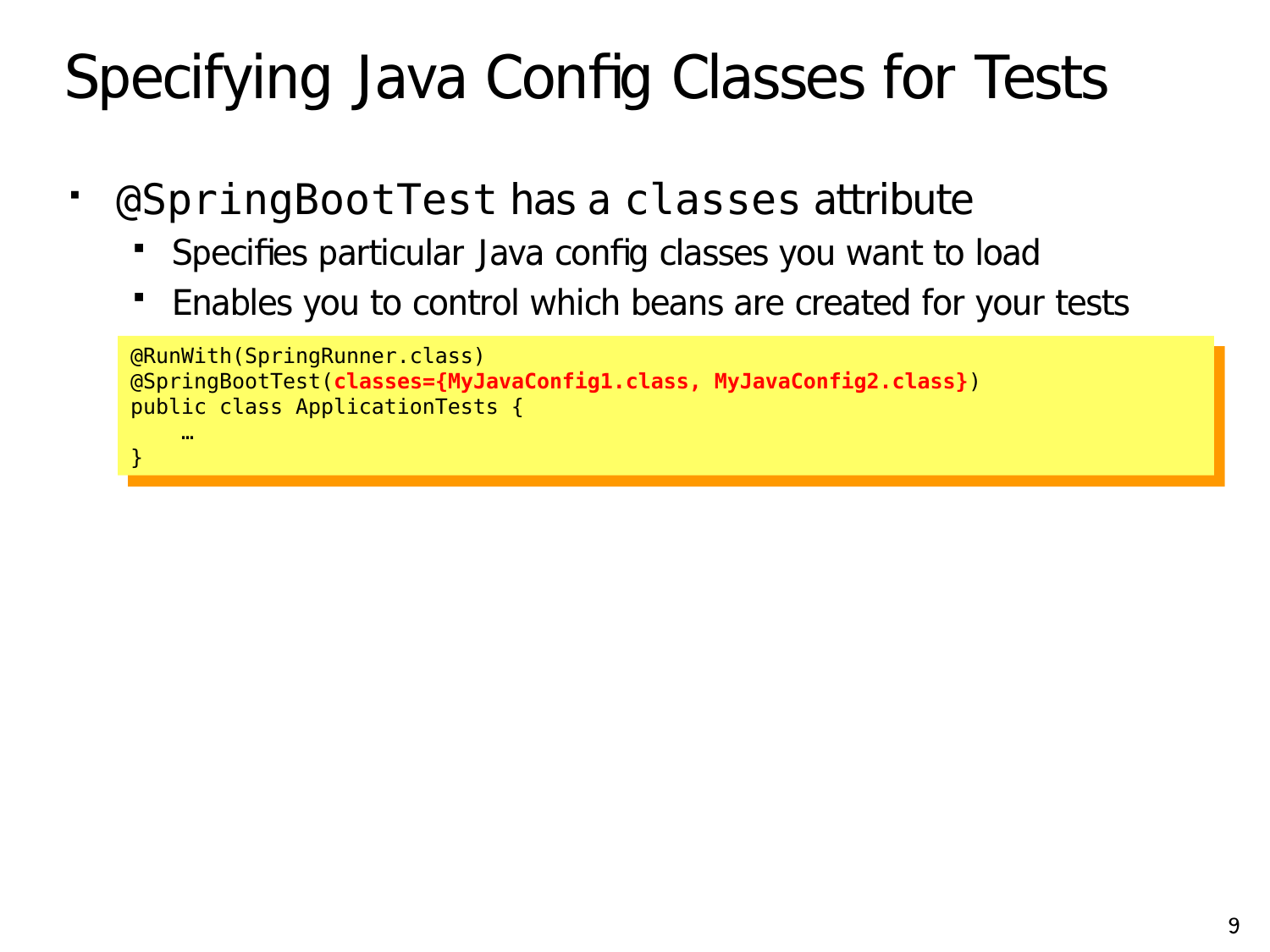

# Specifying Java Config Classes for Tests
@SpringBootTest has a classes attribute
Specifies particular Java config classes you want to load
Enables you to control which beans are created for your tests

@RunWith(SpringRunner.class)
@SpringBootTest(classes={MyJavaConfig1.class, MyJavaConfig2.class})
public class ApplicationTests {
    …
}
9